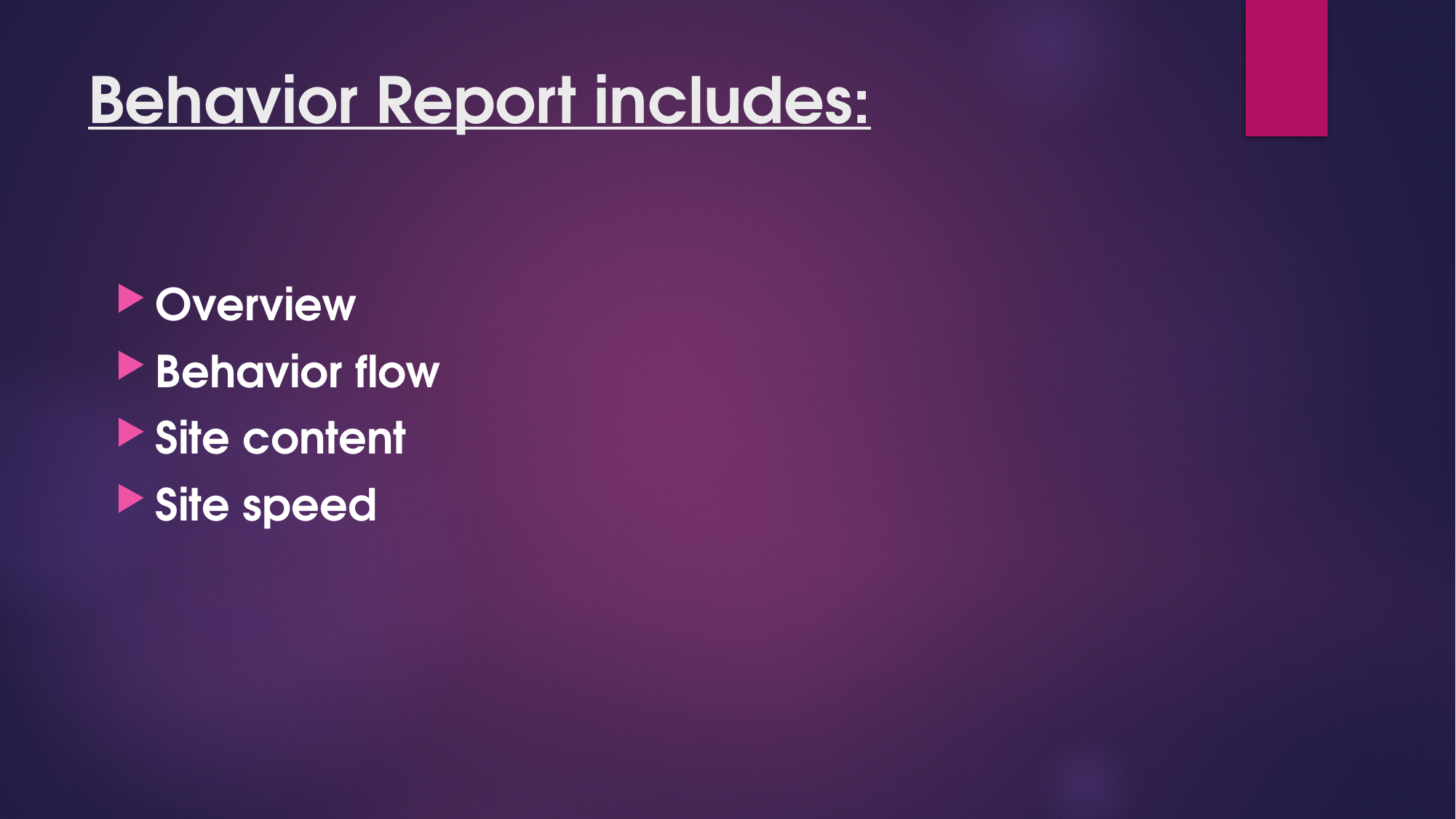

# Behavior Report includes:

Overview
Behavior flow
Site content
Site speed